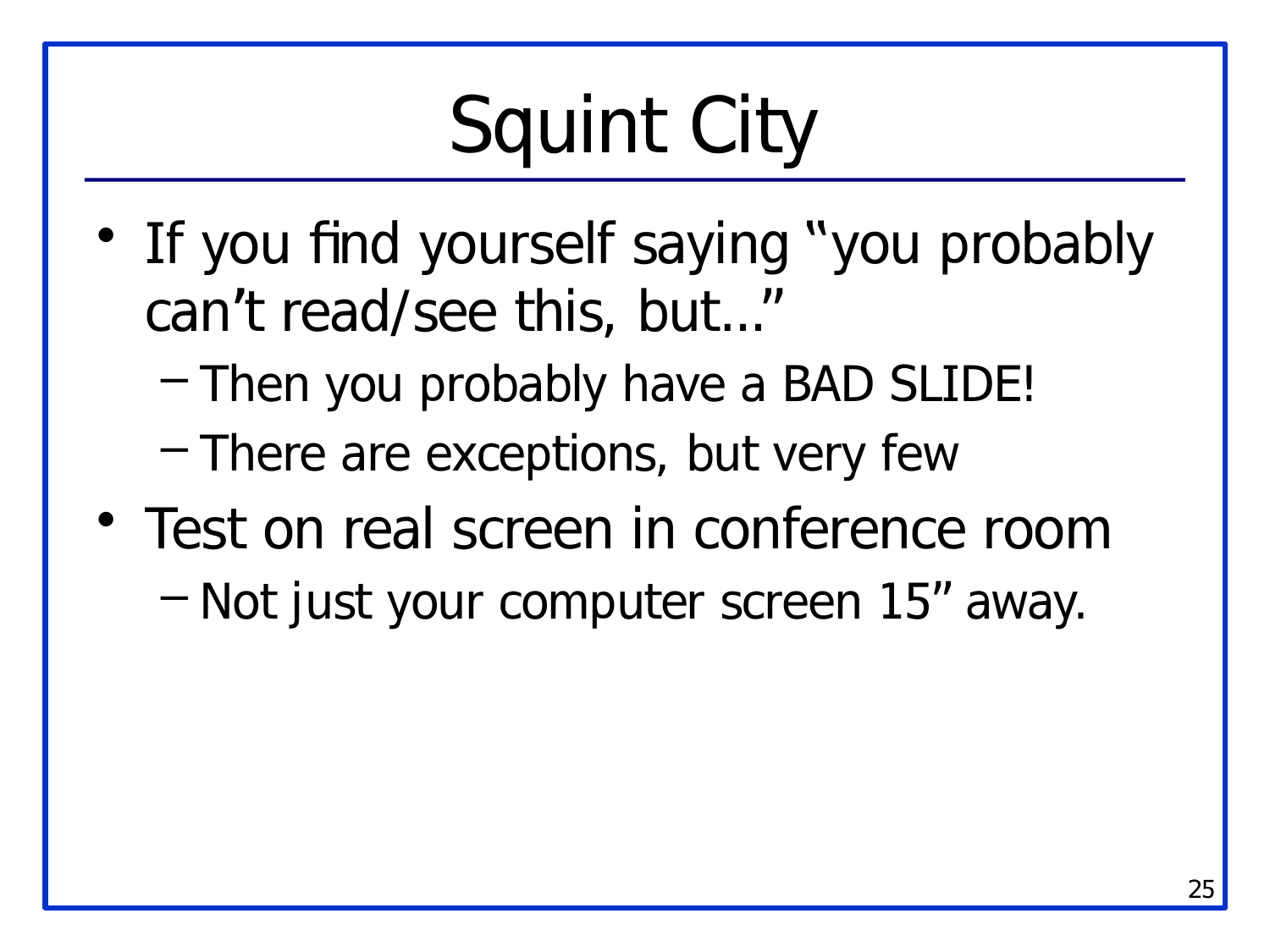

# Squint City
If you find yourself saying “you probably can’t read/see this, but…”
Then you probably have a BAD SLIDE!
There are exceptions, but very few
Test on real screen in conference room
Not just your computer screen 15” away.
25